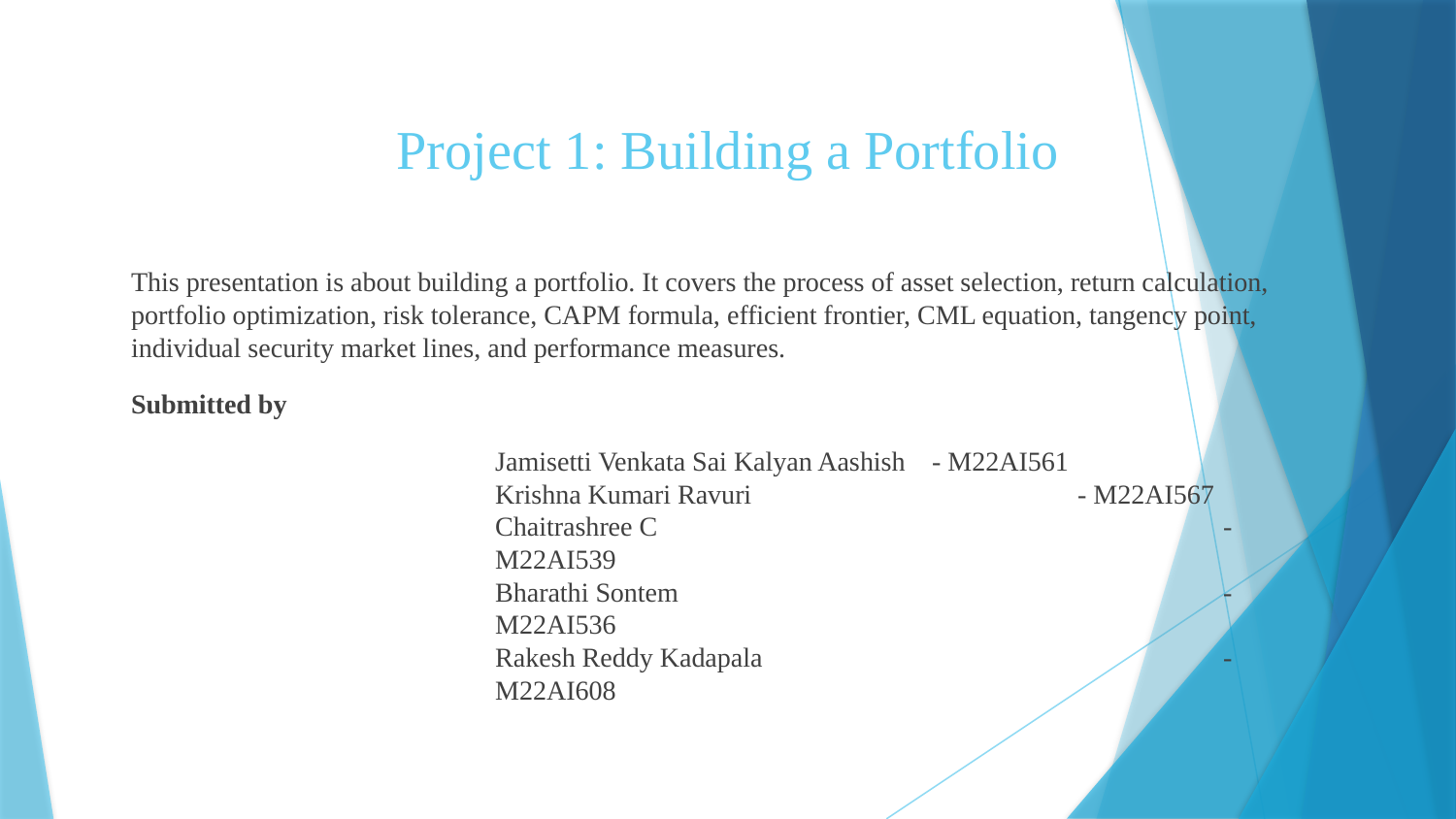

Project 1: Building a Portfolio
This presentation is about building a portfolio. It covers the process of asset selection, return calculation, portfolio optimization, risk tolerance, CAPM formula, efficient frontier, CML equation, tangency point, individual security market lines, and performance measures.
Submitted by
Jamisetti Venkata Sai Kalyan Aashish 	- M22AI561
Krishna Kumari Ravuri     			- M22AI567
Chaitrashree C                  				- M22AI539
Bharathi Sontem              				- M22AI536
Rakesh Reddy Kadapala 				- M22AI608